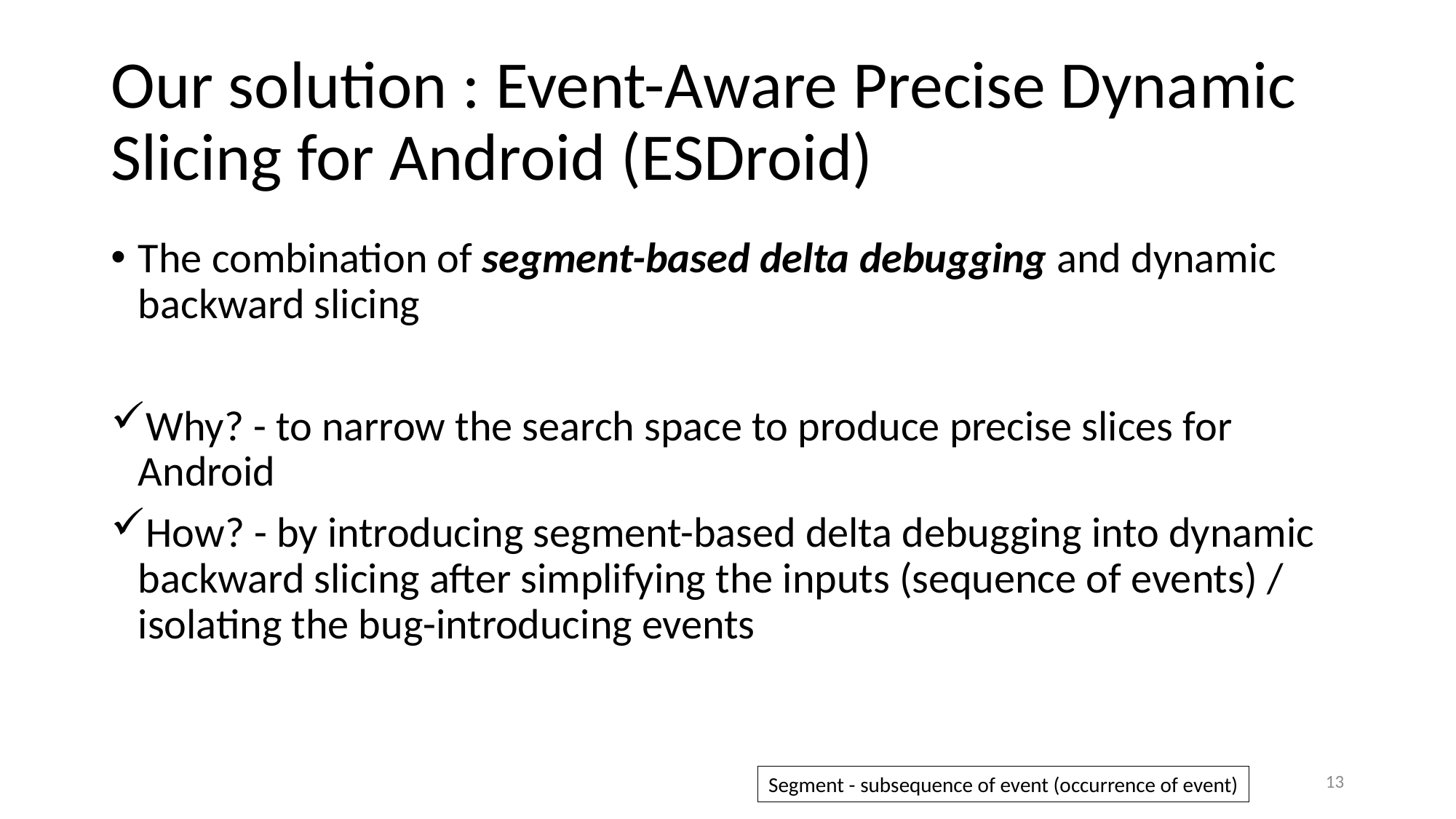

# Our solution : Event-Aware Precise Dynamic Slicing for Android (ESDroid)
The combination of segment-based delta debugging and dynamic backward slicing

Why? - to narrow the search space to produce precise slices for Android
How? - by introducing segment-based delta debugging into dynamic backward slicing after simplifying the inputs (sequence of events) / isolating the bug-introducing events
13
Segment - subsequence of event (occurrence of event)